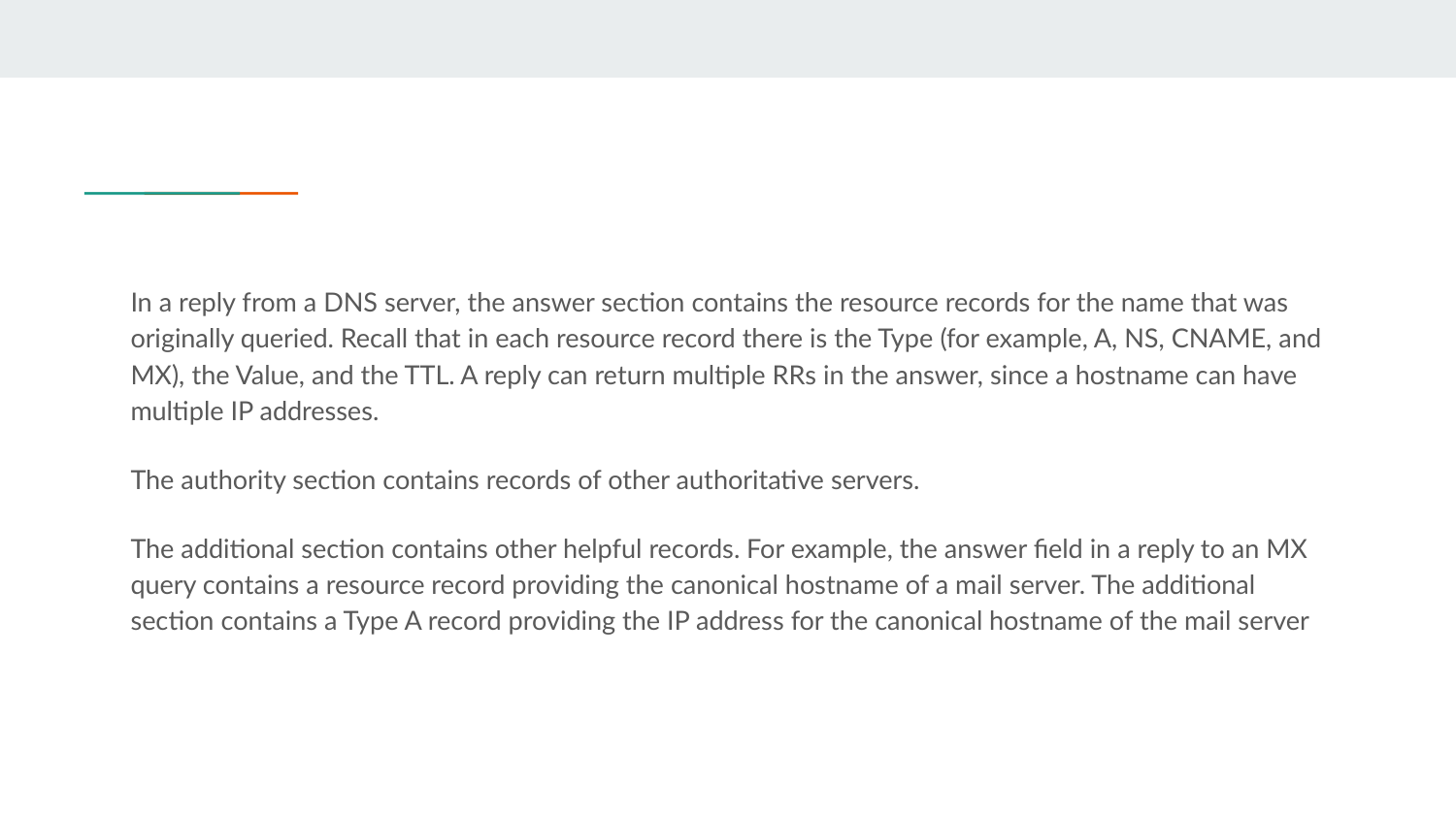

In a reply from a DNS server, the answer section contains the resource records for the name that was originally queried. Recall that in each resource record there is the Type (for example, A, NS, CNAME, and MX), the Value, and the TTL. A reply can return multiple RRs in the answer, since a hostname can have multiple IP addresses.
The authority section contains records of other authoritative servers.
The additional section contains other helpful records. For example, the answer field in a reply to an MX query contains a resource record providing the canonical hostname of a mail server. The additional section contains a Type A record providing the IP address for the canonical hostname of the mail server